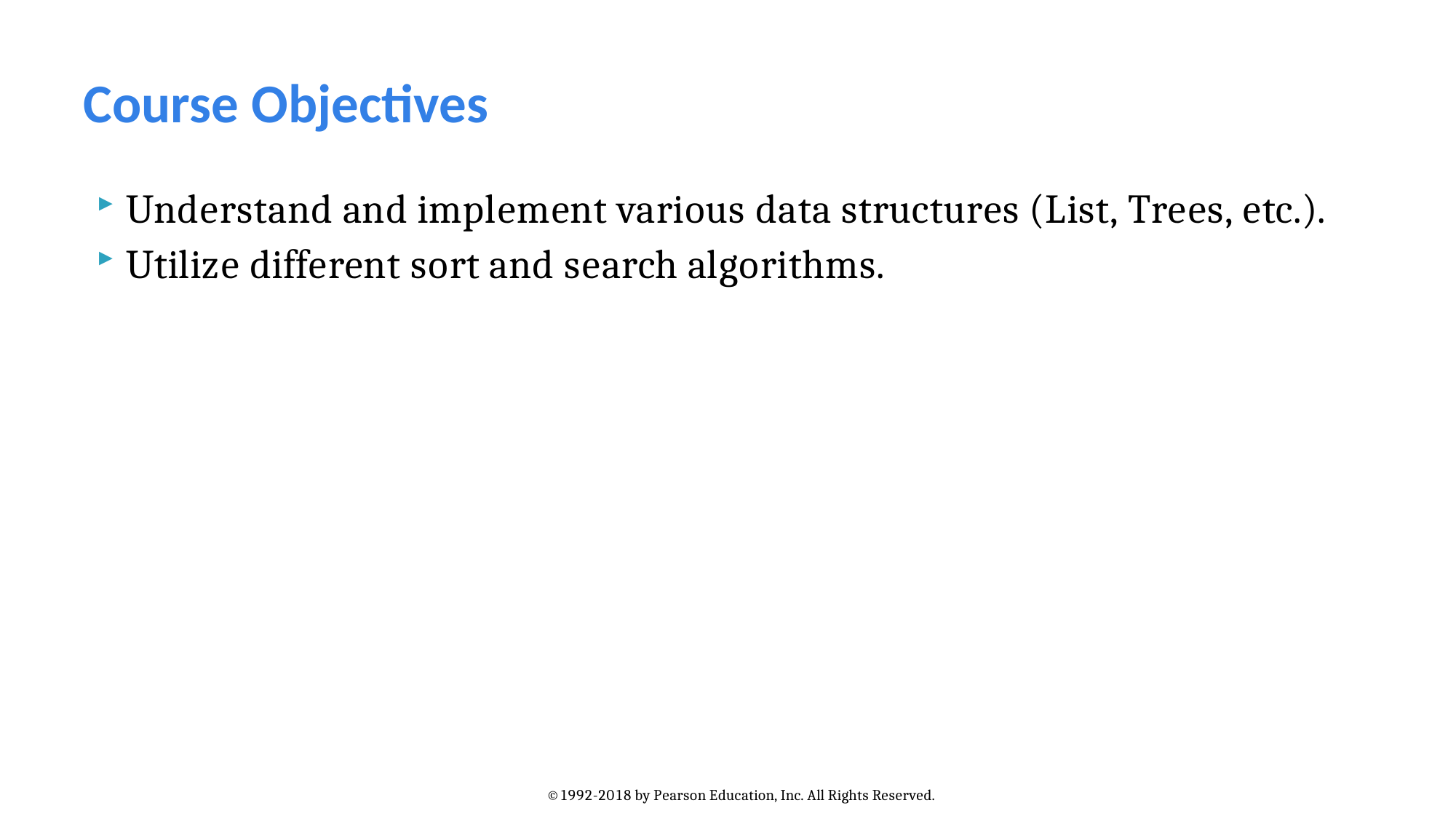

# Course Objectives
Understand and implement various data structures (List, Trees, etc.).
Utilize different sort and search algorithms.
©1992-2018 by Pearson Education, Inc. All Rights Reserved.